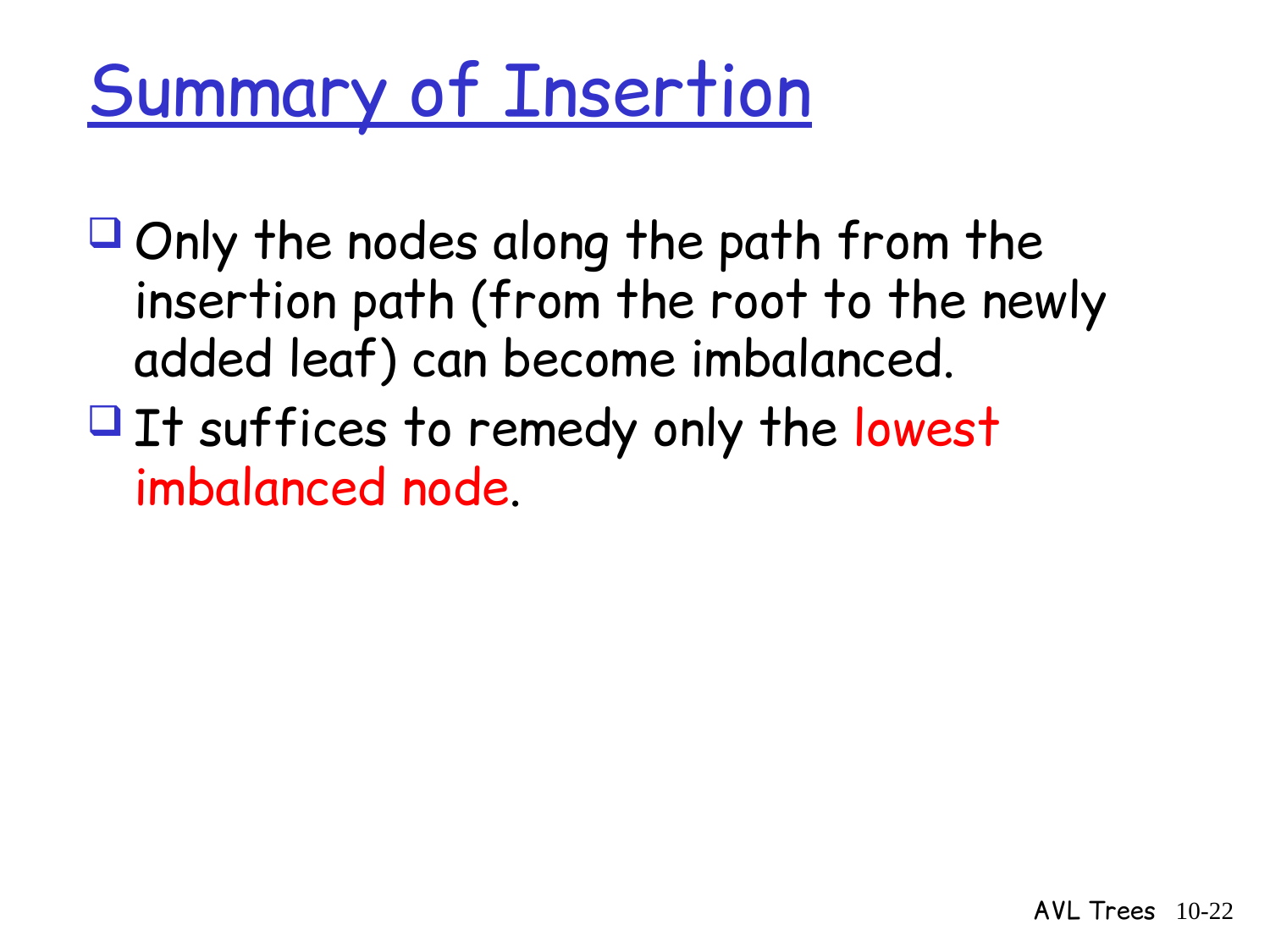

# Summary of Insertion
Only the nodes along the path from the insertion path (from the root to the newly added leaf) can become imbalanced.
It suffices to remedy only the lowest imbalanced node.

AVL Trees
10-22